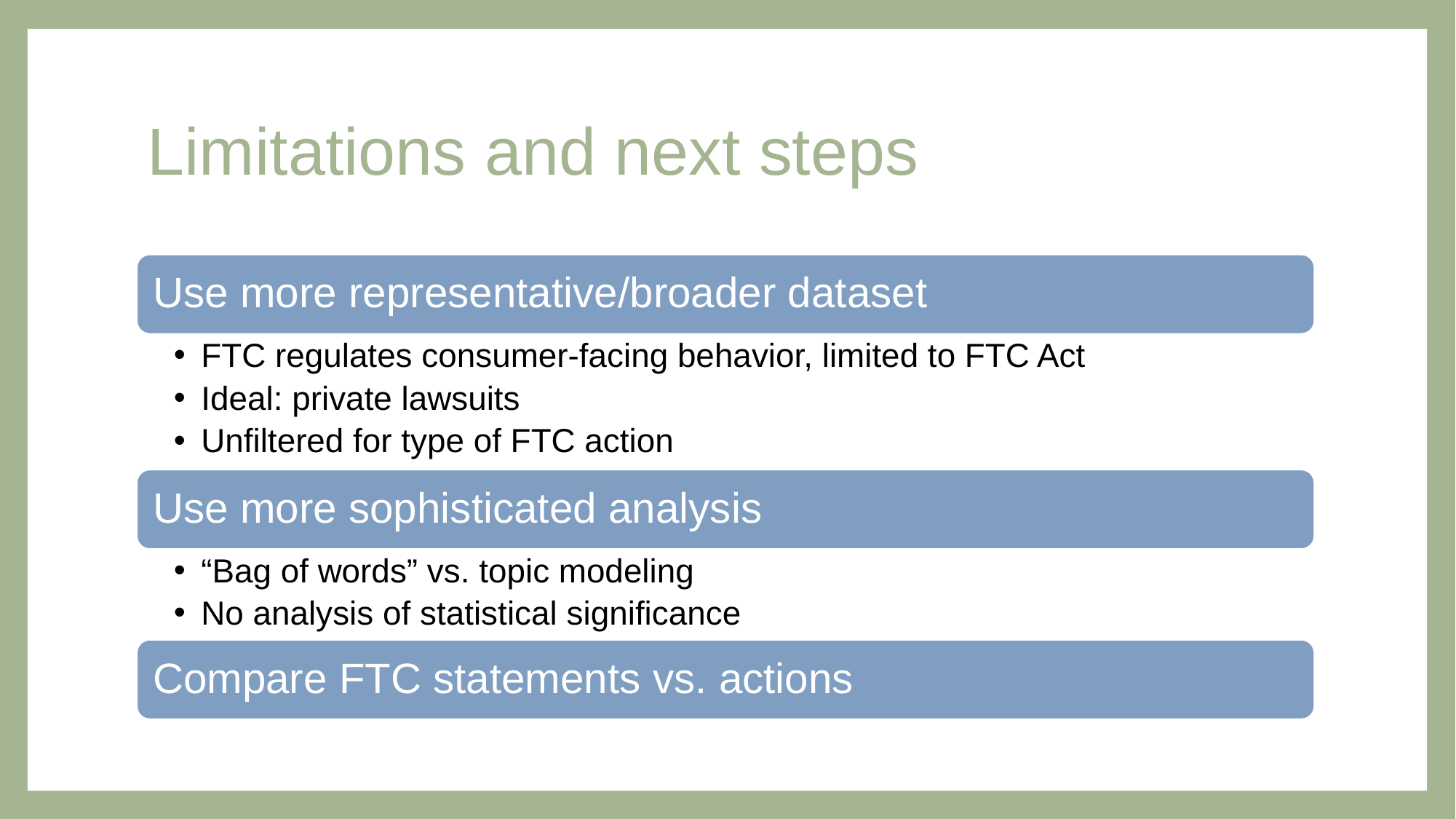

# Limitations and next steps

Use more representative/broader dataset

FTC regulates consumer-facing behavior, limited to FTC Act
Ideal: private lawsuits
Unfiltered for type of FTC action

Use more sophisticated analysis

“Bag of words” vs. topic modeling
No analysis of statistical significance

Compare FTC statements vs. actions